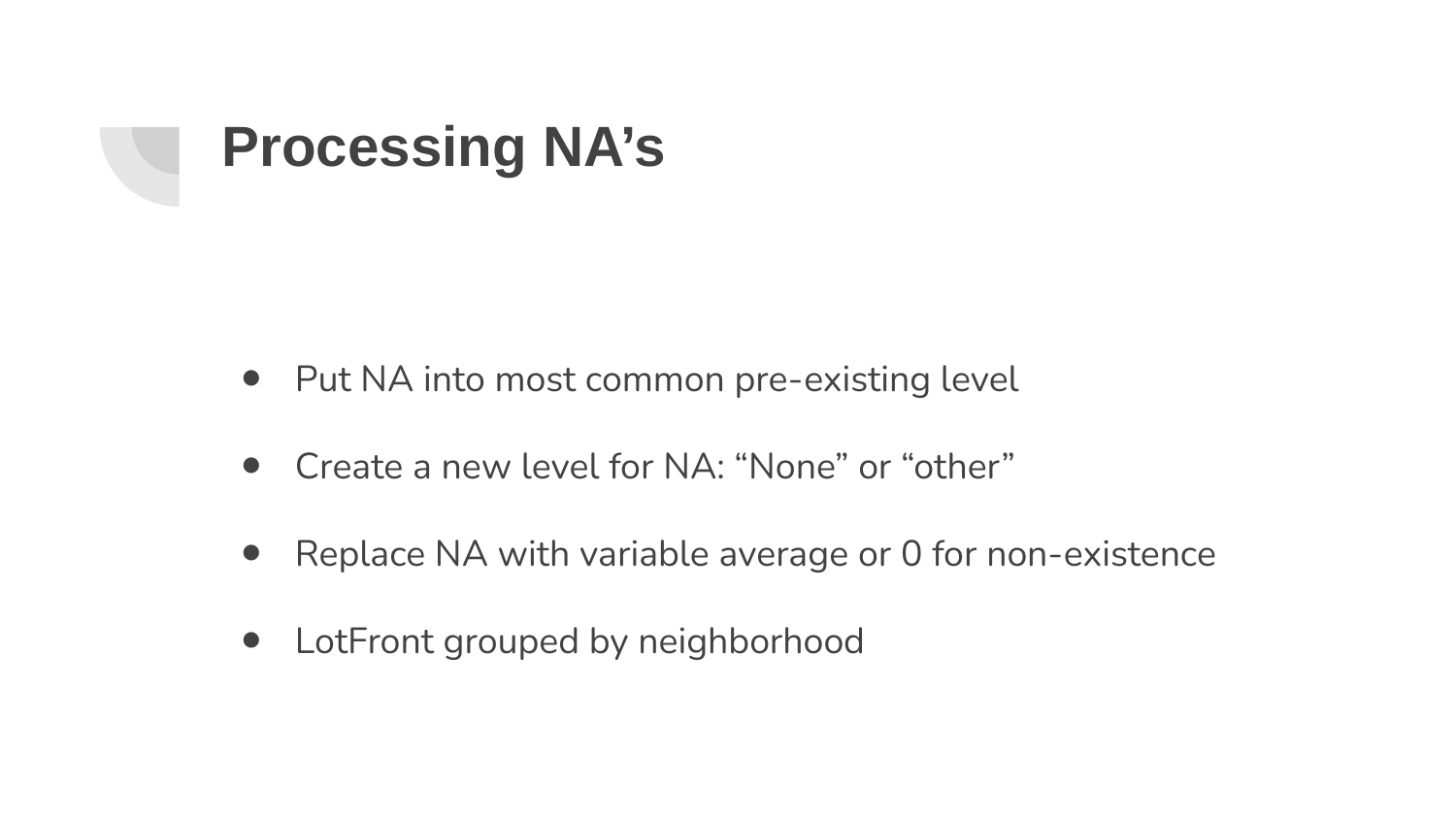

# Processing NA’s
Put NA into most common pre-existing level
Create a new level for NA: “None” or “other”
Replace NA with variable average or 0 for non-existence
LotFront grouped by neighborhood